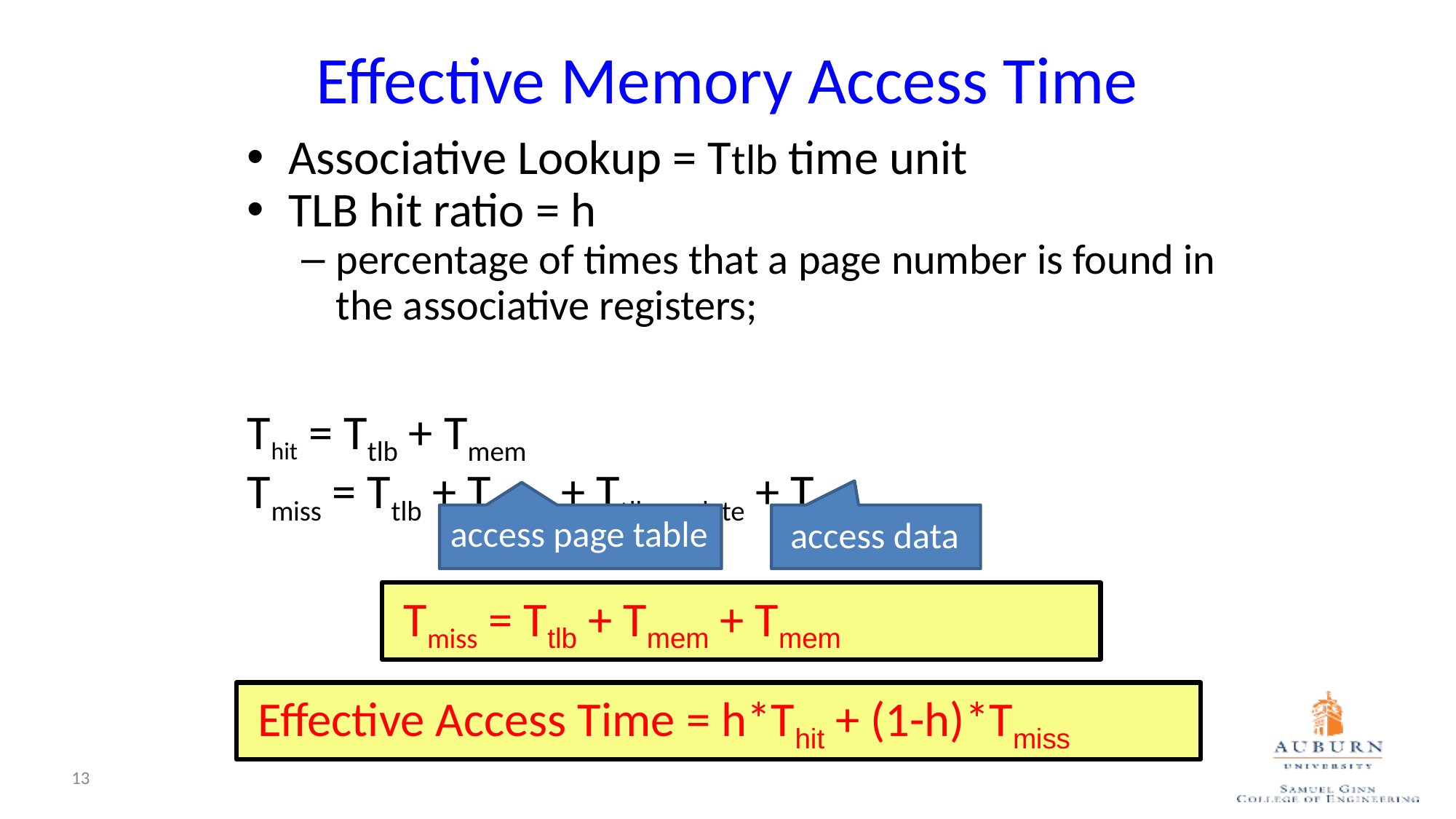

# Effective Memory Access Time
Associative Lookup = Ttlb time unit
TLB hit ratio = h
percentage of times that a page number is found in the associative registers;

Thit = Ttlb + Tmem
Tmiss = Ttlb + Tmem + Ttlb_update + Tmem

 access data
access page table
 Tmiss = Ttlb + Tmem + Tmem
 Effective Access Time = h*Thit + (1-h)*Tmiss
13